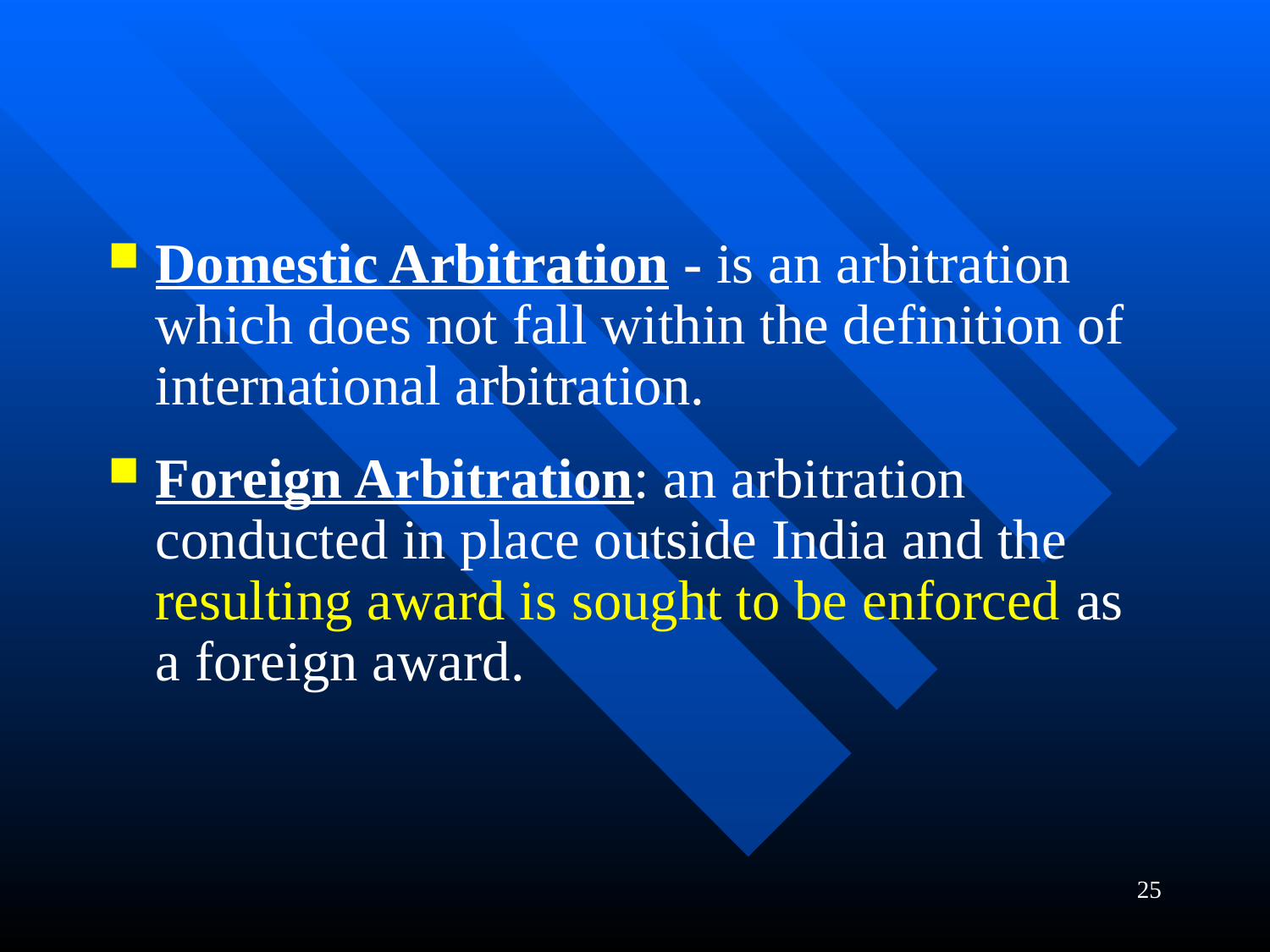

#
Domestic Arbitration - is an arbitration which does not fall within the definition of international arbitration.
Foreign Arbitration: an arbitration conducted in place outside India and the resulting award is sought to be enforced as a foreign award.

25